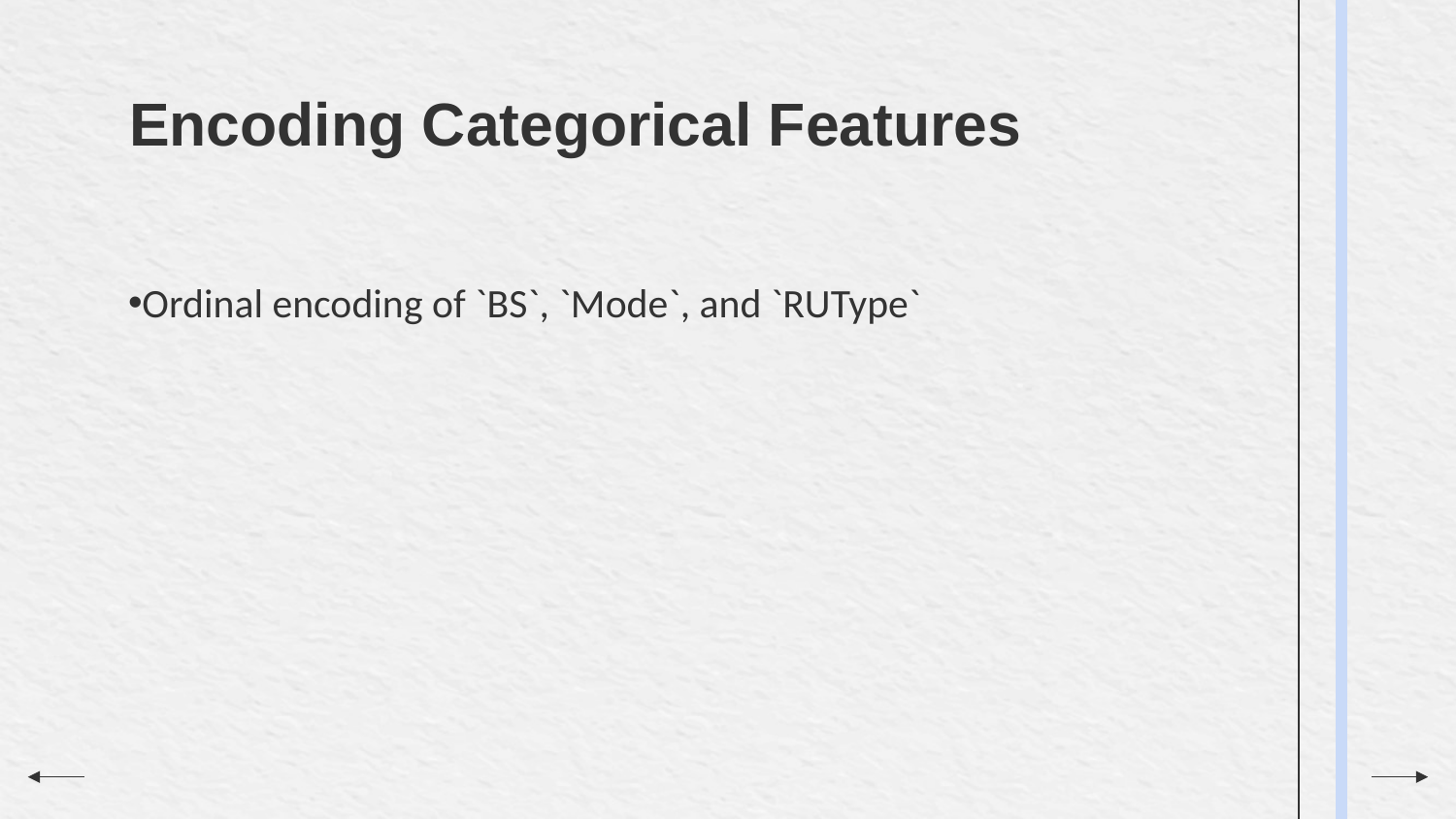

# Encoding Categorical Features
Ordinal encoding of `BS`, `Mode`, and `RUType`